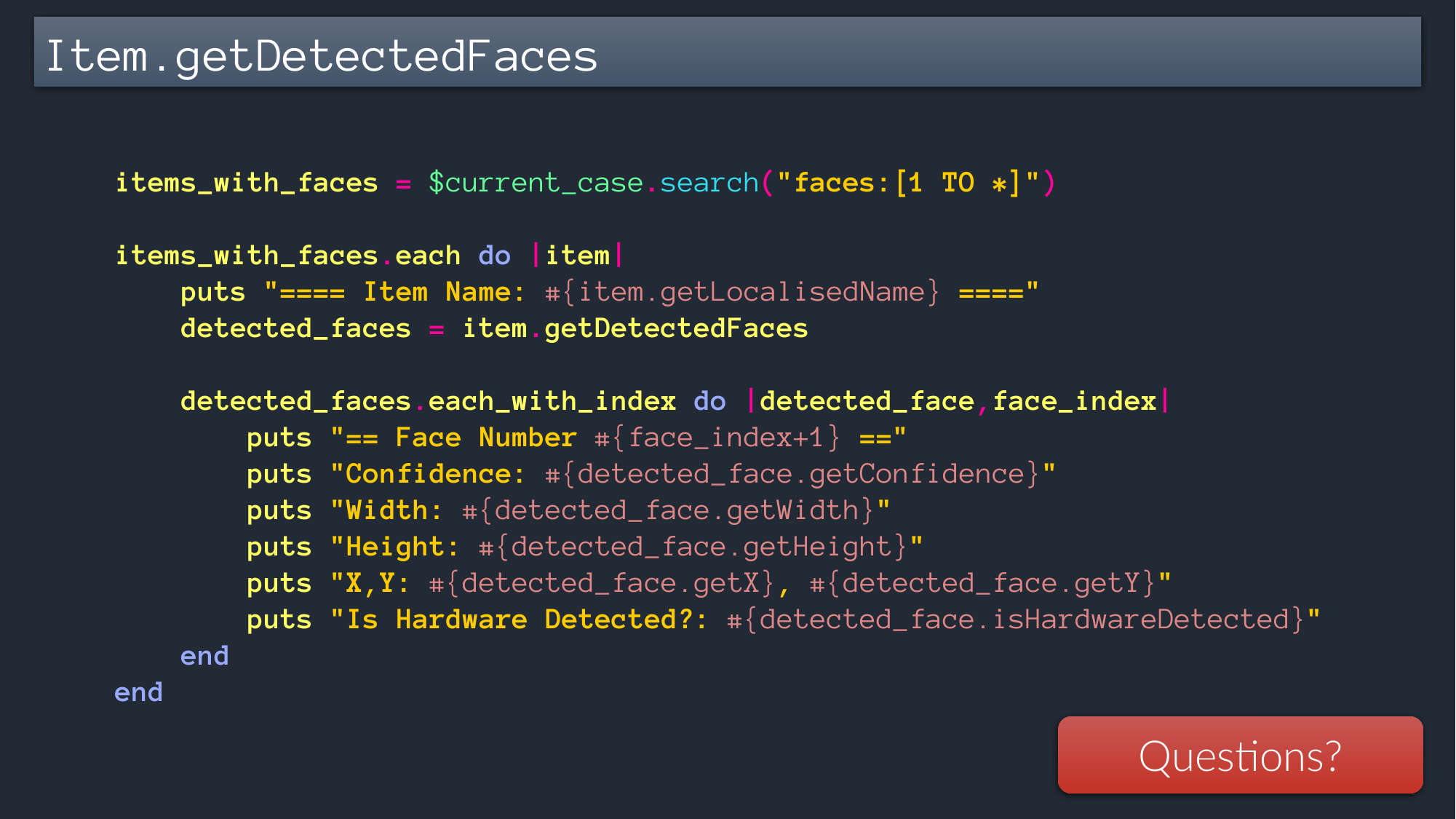

Item.getDetectedFaces
items_with_faces = $current_case.search("faces:[1 TO *]")

items_with_faces.each do |item|
    puts "==== Item Name: #{item.getLocalisedName} ===="
    detected_faces = item.getDetectedFaces

    detected_faces.each_with_index do |detected_face,face_index|
        puts "== Face Number #{face_index+1} =="
        puts "Confidence: #{detected_face.getConfidence}"
        puts "Width: #{detected_face.getWidth}"
        puts "Height: #{detected_face.getHeight}"
        puts "X,Y: #{detected_face.getX}, #{detected_face.getY}"
        puts "Is Hardware Detected?: #{detected_face.isHardwareDetected}"
    end
end
Questions?